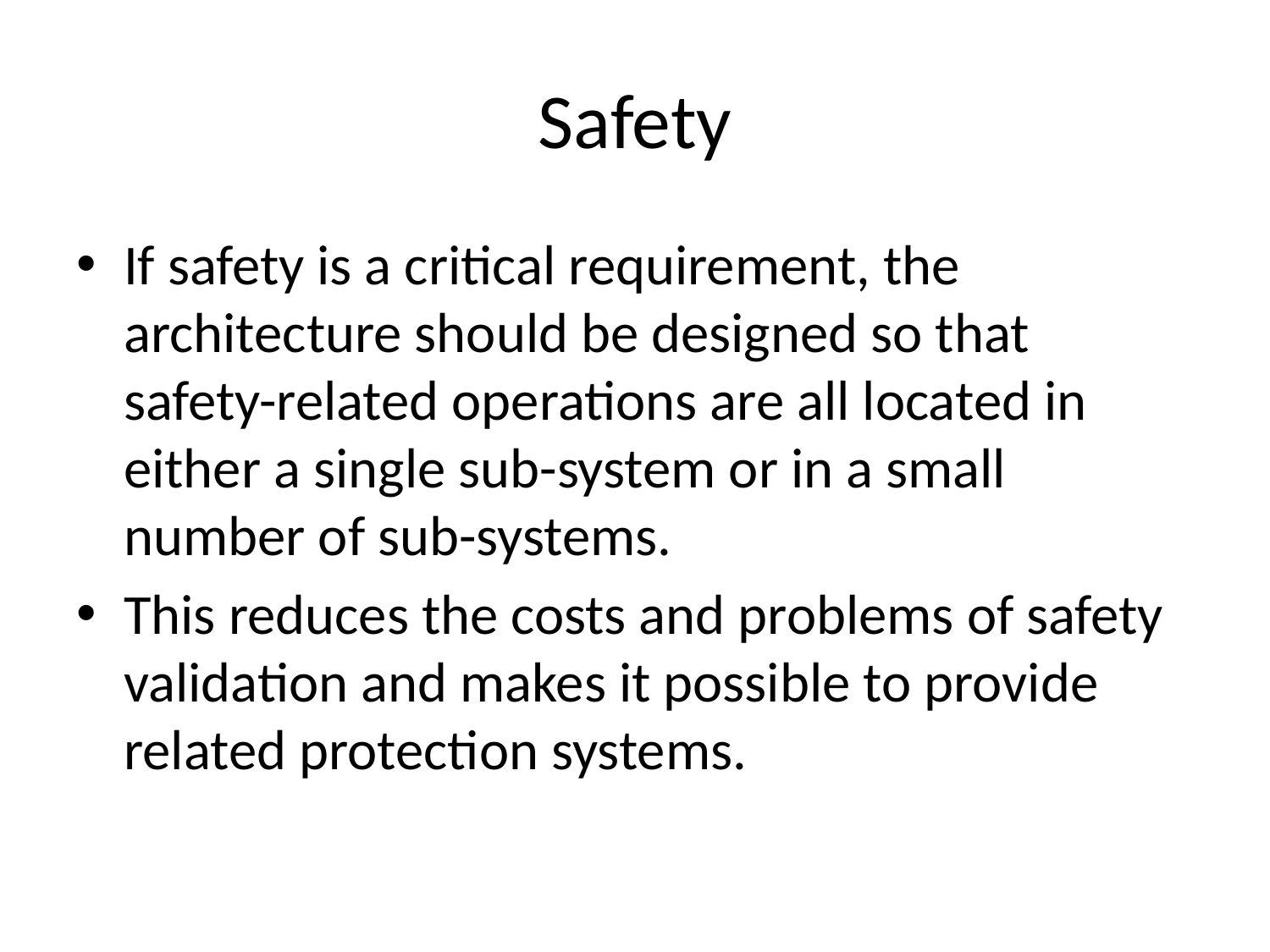

# Safety
If safety is a critical requirement, the architecture should be designed so that safety-related operations are all located in either a single sub-system or in a small number of sub-systems.
This reduces the costs and problems of safety validation and makes it possible to provide related protection systems.